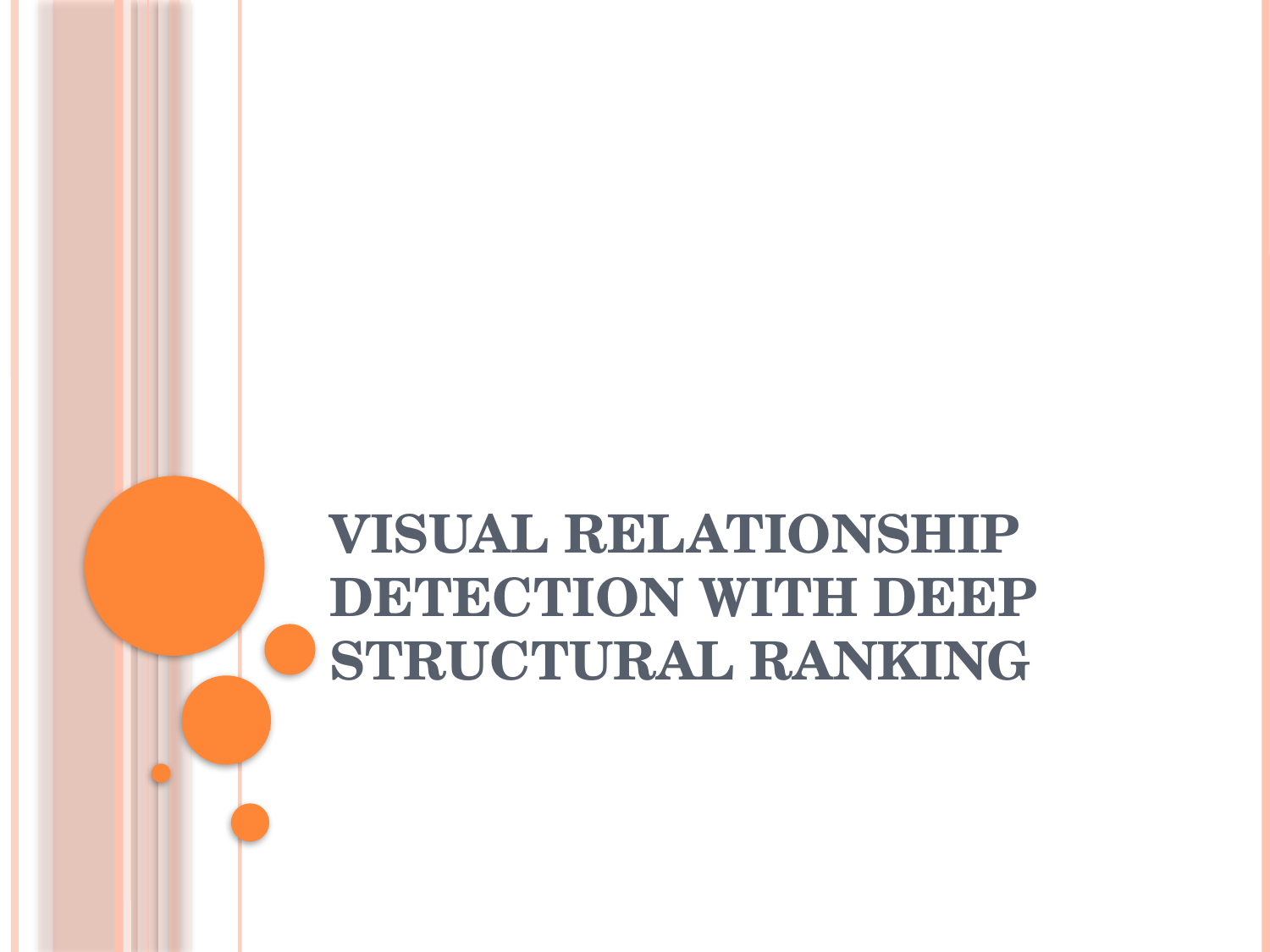

# Visual Relationship Detection with Deep Structural Ranking